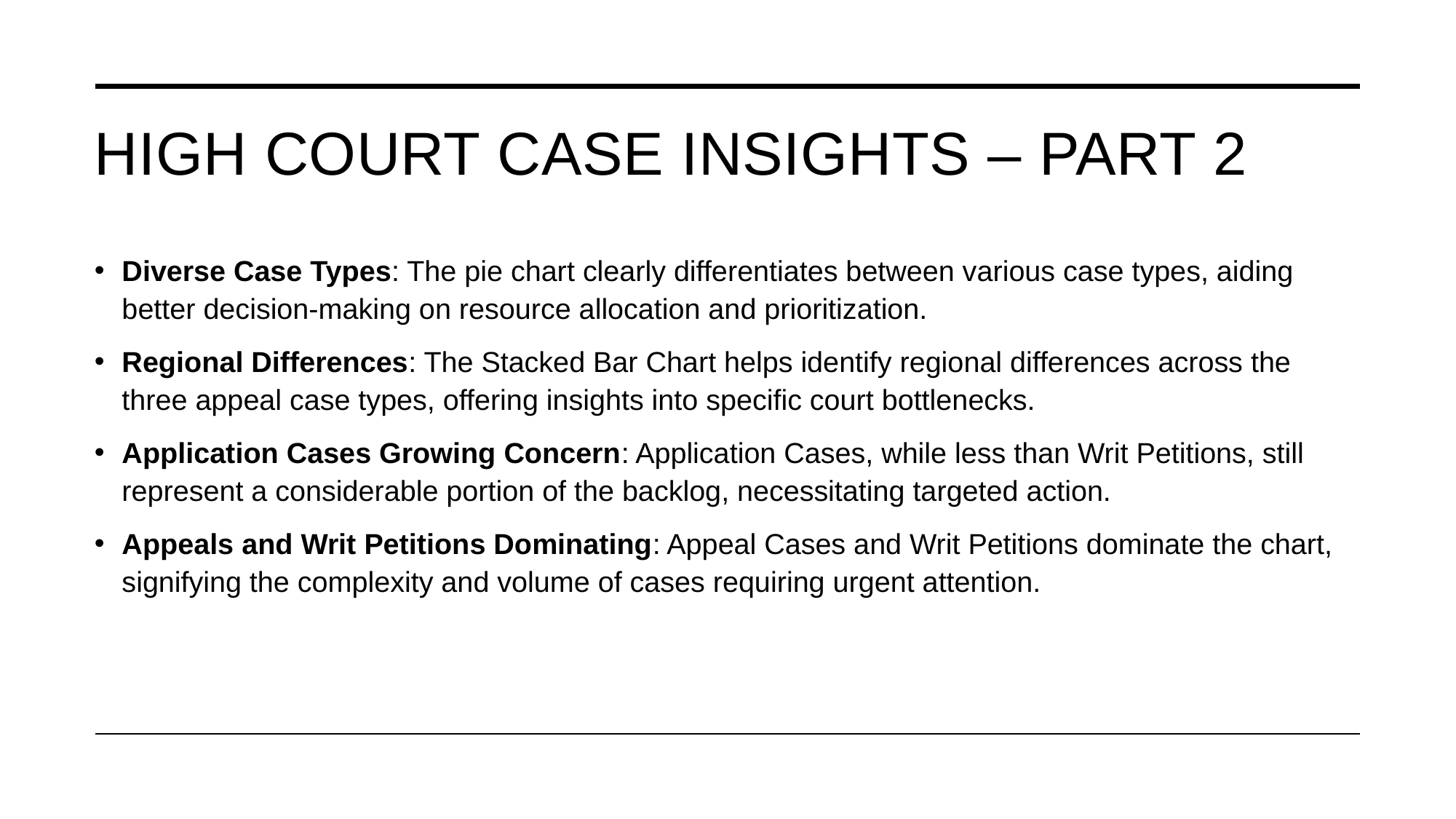

# HIGH Court CASE Insights – PART 2
Diverse Case Types: The pie chart clearly differentiates between various case types, aiding better decision-making on resource allocation and prioritization.
Regional Differences: The Stacked Bar Chart helps identify regional differences across the three appeal case types, offering insights into specific court bottlenecks.
Application Cases Growing Concern: Application Cases, while less than Writ Petitions, still represent a considerable portion of the backlog, necessitating targeted action.
Appeals and Writ Petitions Dominating: Appeal Cases and Writ Petitions dominate the chart, signifying the complexity and volume of cases requiring urgent attention.